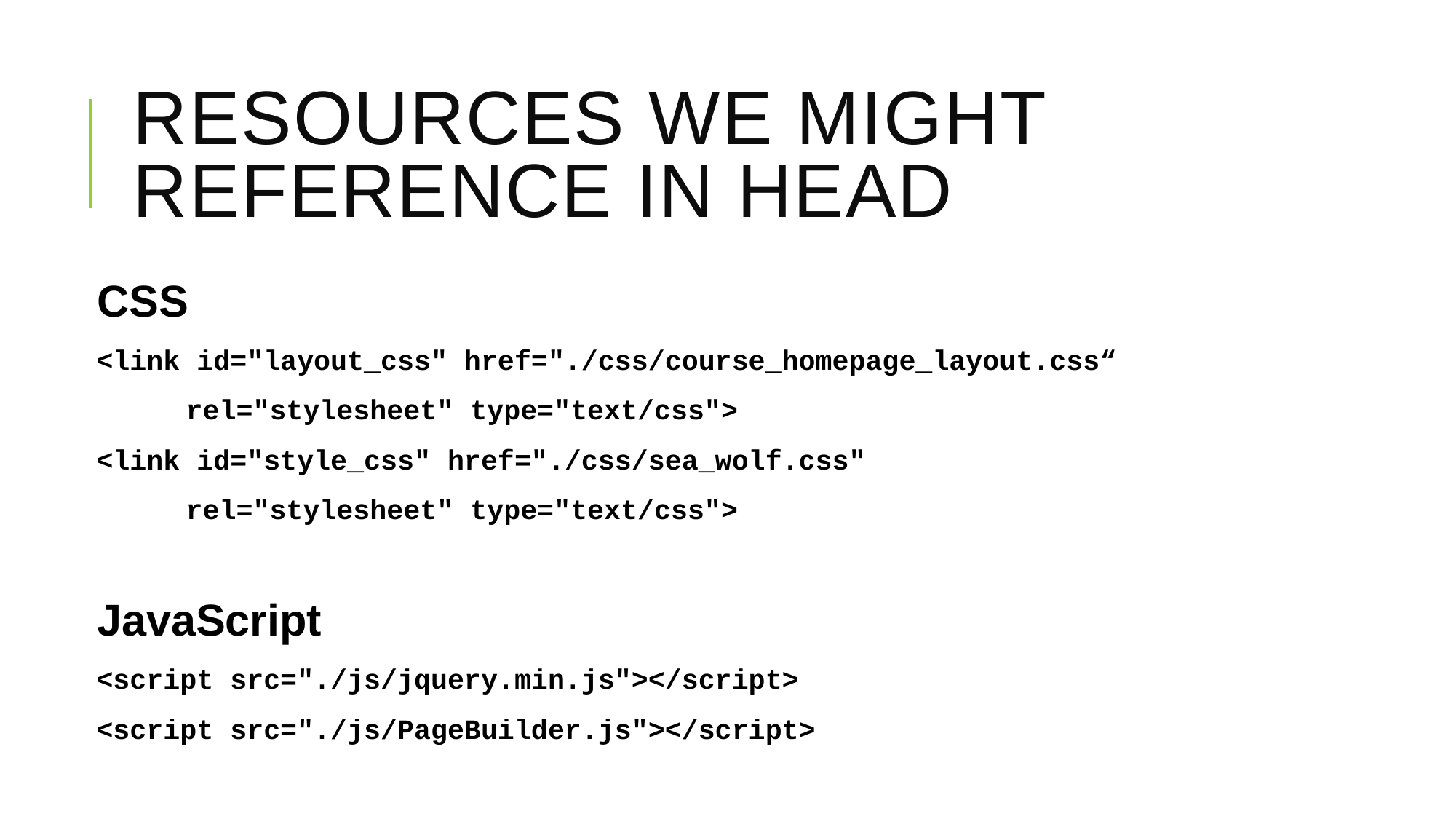

# Resources we might reference in head
CSS
<link id="layout_css" href="./css/course_homepage_layout.css“
	rel="stylesheet" type="text/css">
<link id="style_css" href="./css/sea_wolf.css"
	rel="stylesheet" type="text/css">

JavaScript
<script src="./js/jquery.min.js"></script>
<script src="./js/PageBuilder.js"></script>